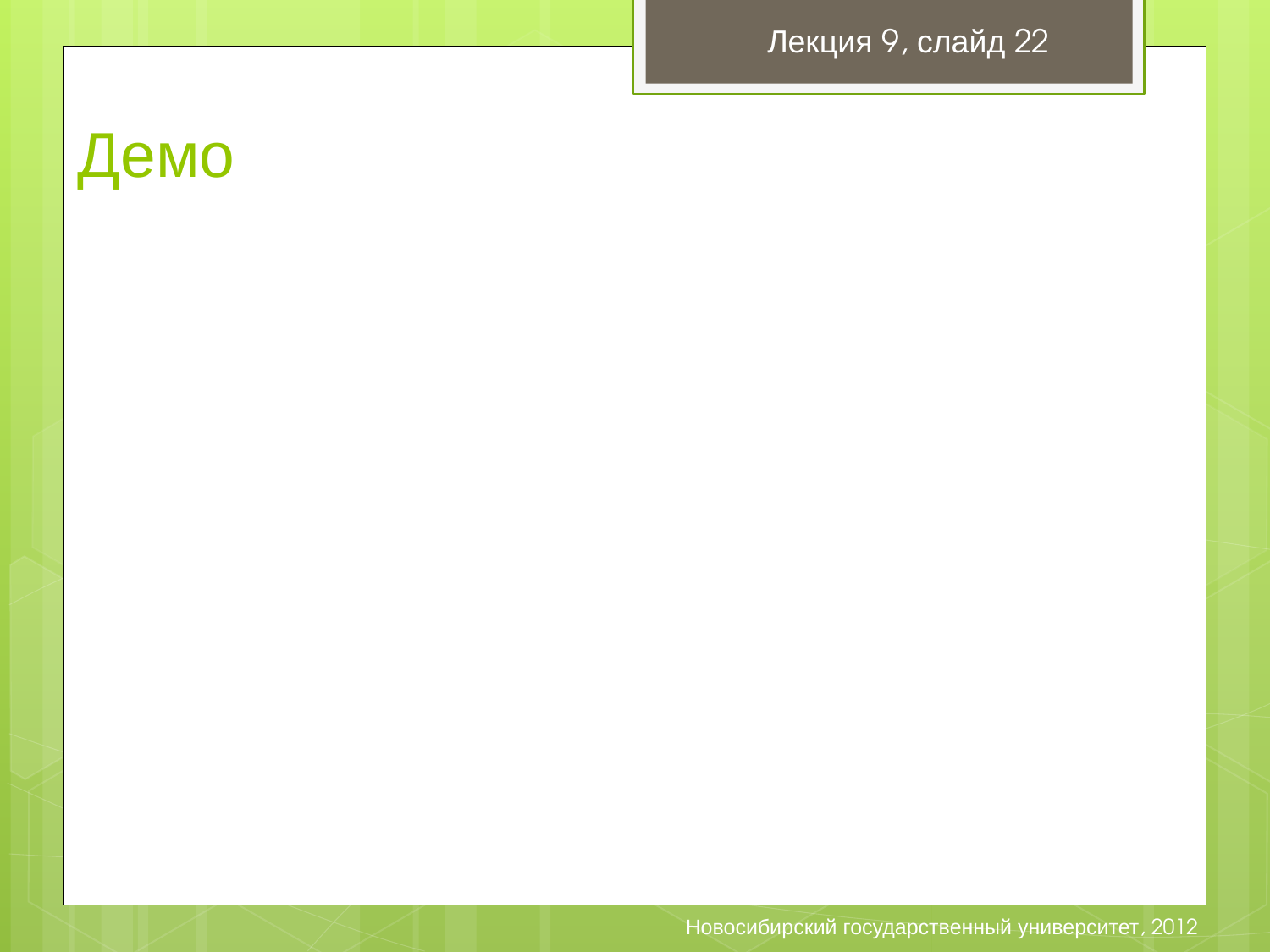

Лекция 9, слайд 22
Демо

Новосибирский государственный университет, 2012